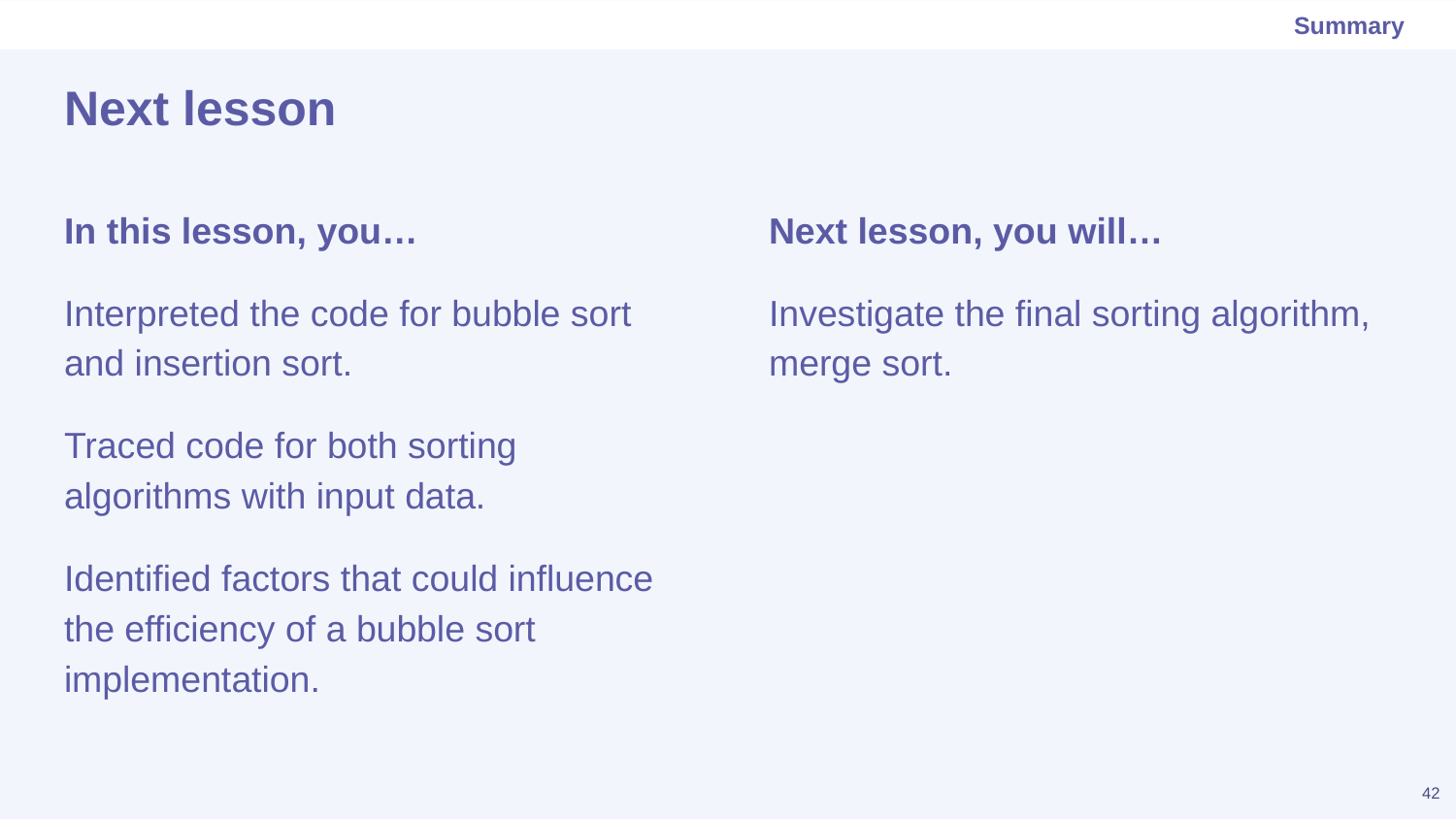

Summary
# Next lesson
Next lesson, you will…
Investigate the final sorting algorithm, merge sort.

In this lesson, you…
Interpreted the code for bubble sort and insertion sort.
Traced code for both sorting algorithms with input data.
Identified factors that could influence the efficiency of a bubble sort implementation.

42